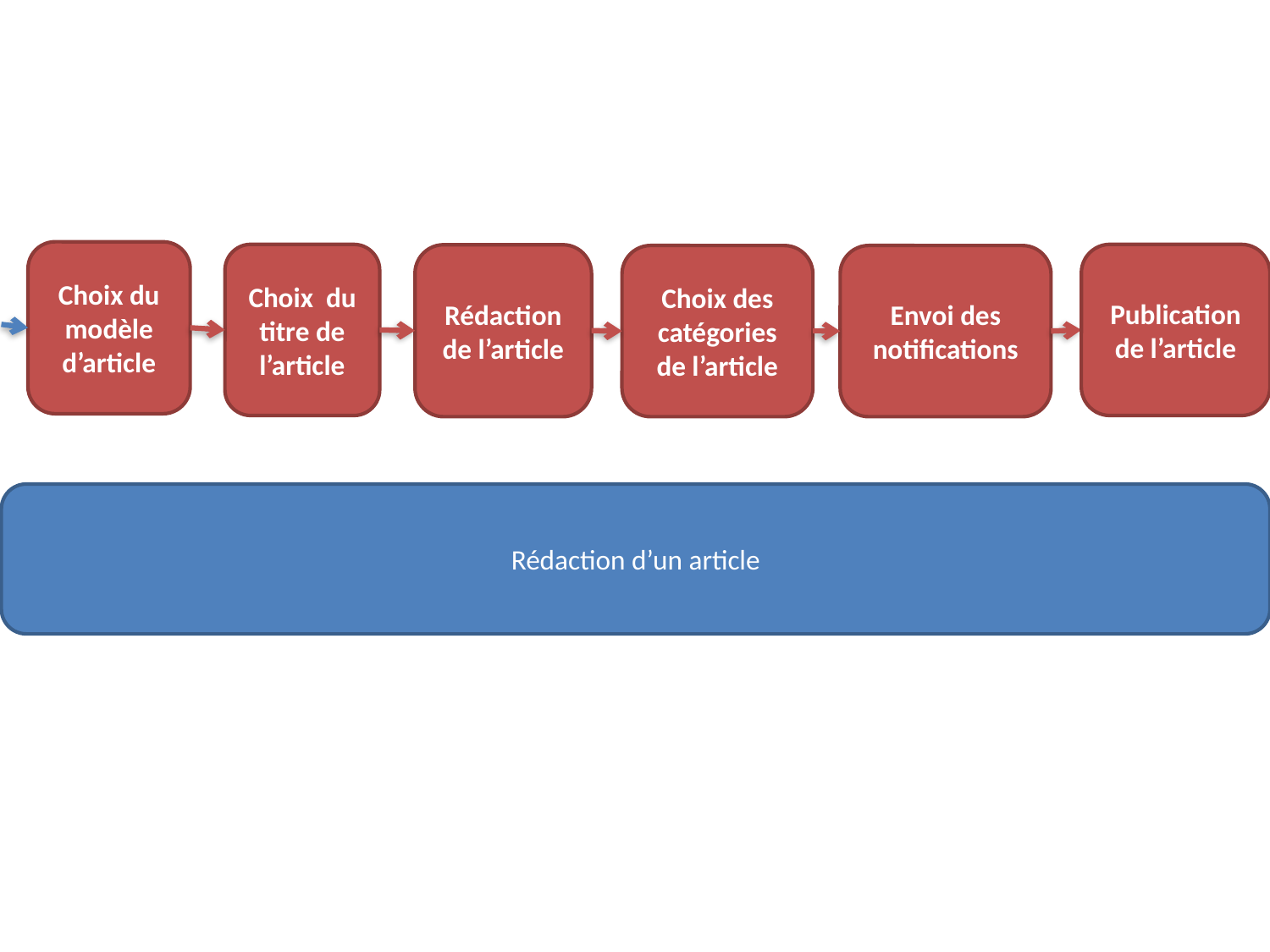

Choix du modèle d’article
Choix  du titre de l’article
Publication de l’article
Rédaction de l’article
Choix des catégories de l’article
Envoi des notifications
Rédaction d’un article